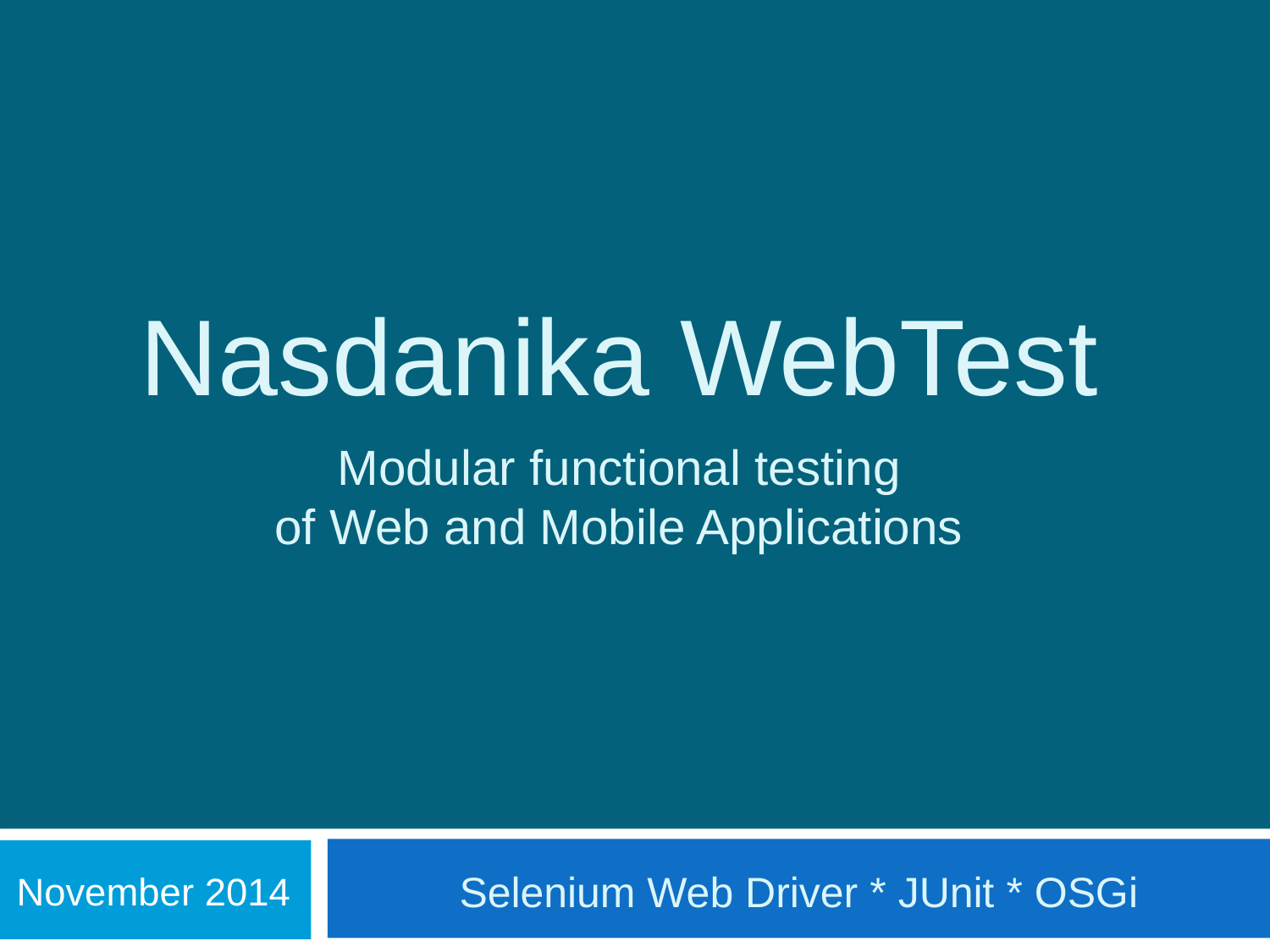

# Nasdanika WebTest
Modular functional testing
of Web and Mobile Applications
November 2014
Selenium Web Driver * JUnit * OSGi